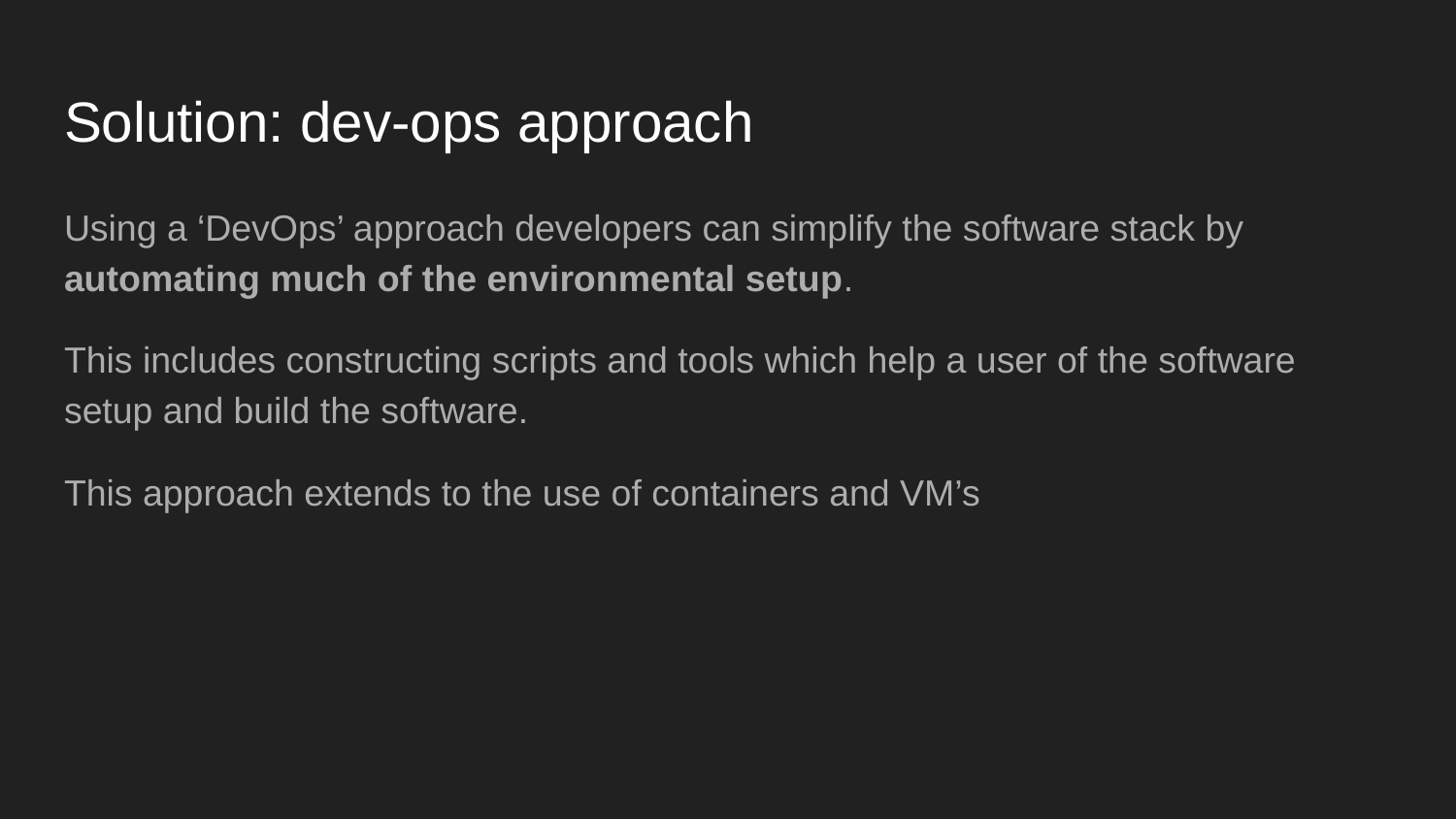

# Solution: dev-ops approach
Using a ‘DevOps’ approach developers can simplify the software stack by automating much of the environmental setup.
This includes constructing scripts and tools which help a user of the software setup and build the software.
This approach extends to the use of containers and VM’s